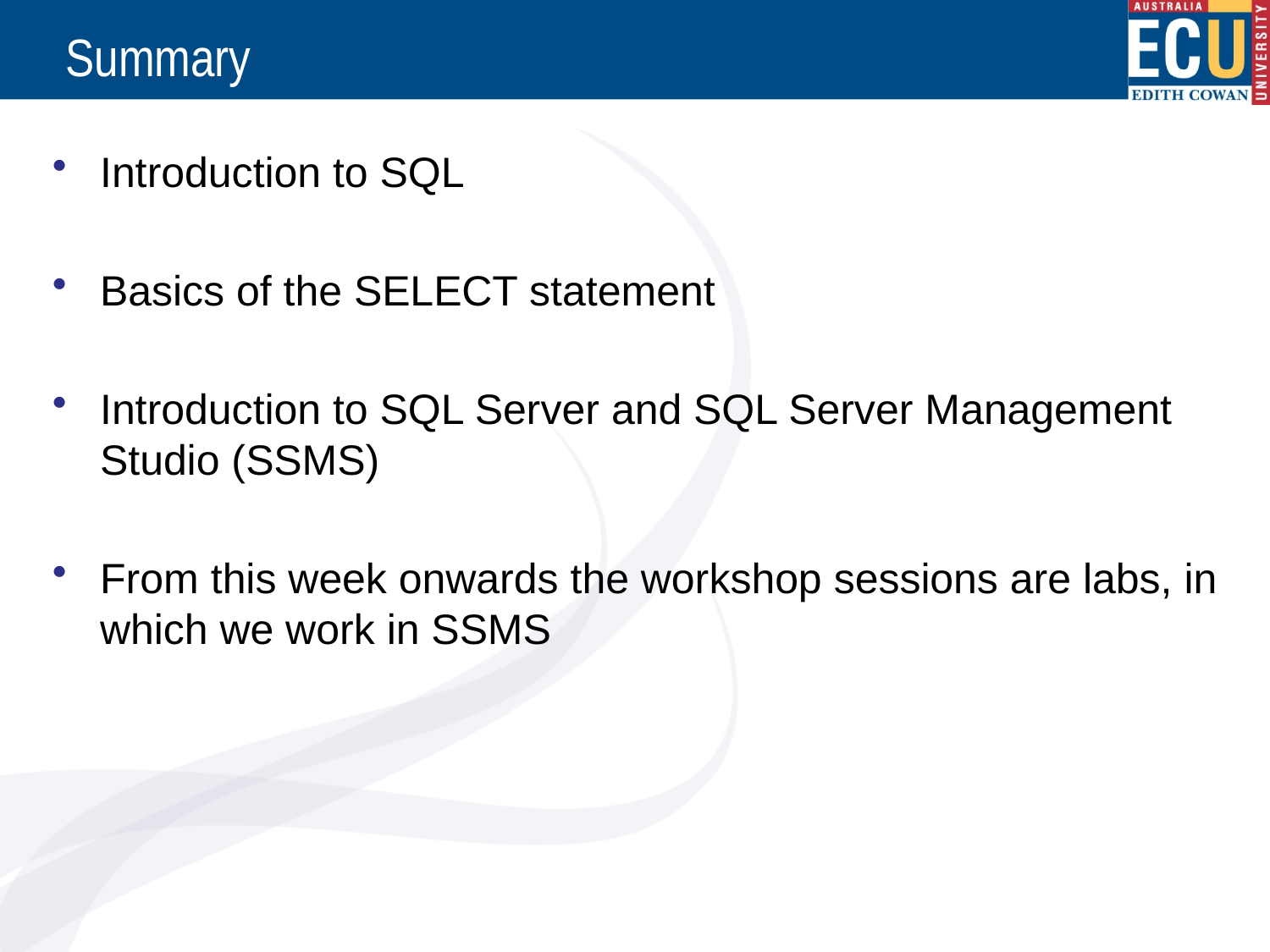

# Summary
Introduction to SQL

Basics of the SELECT statement

Introduction to SQL Server and SQL Server Management Studio (SSMS)

From this week onwards the workshop sessions are labs, in which we work in SSMS